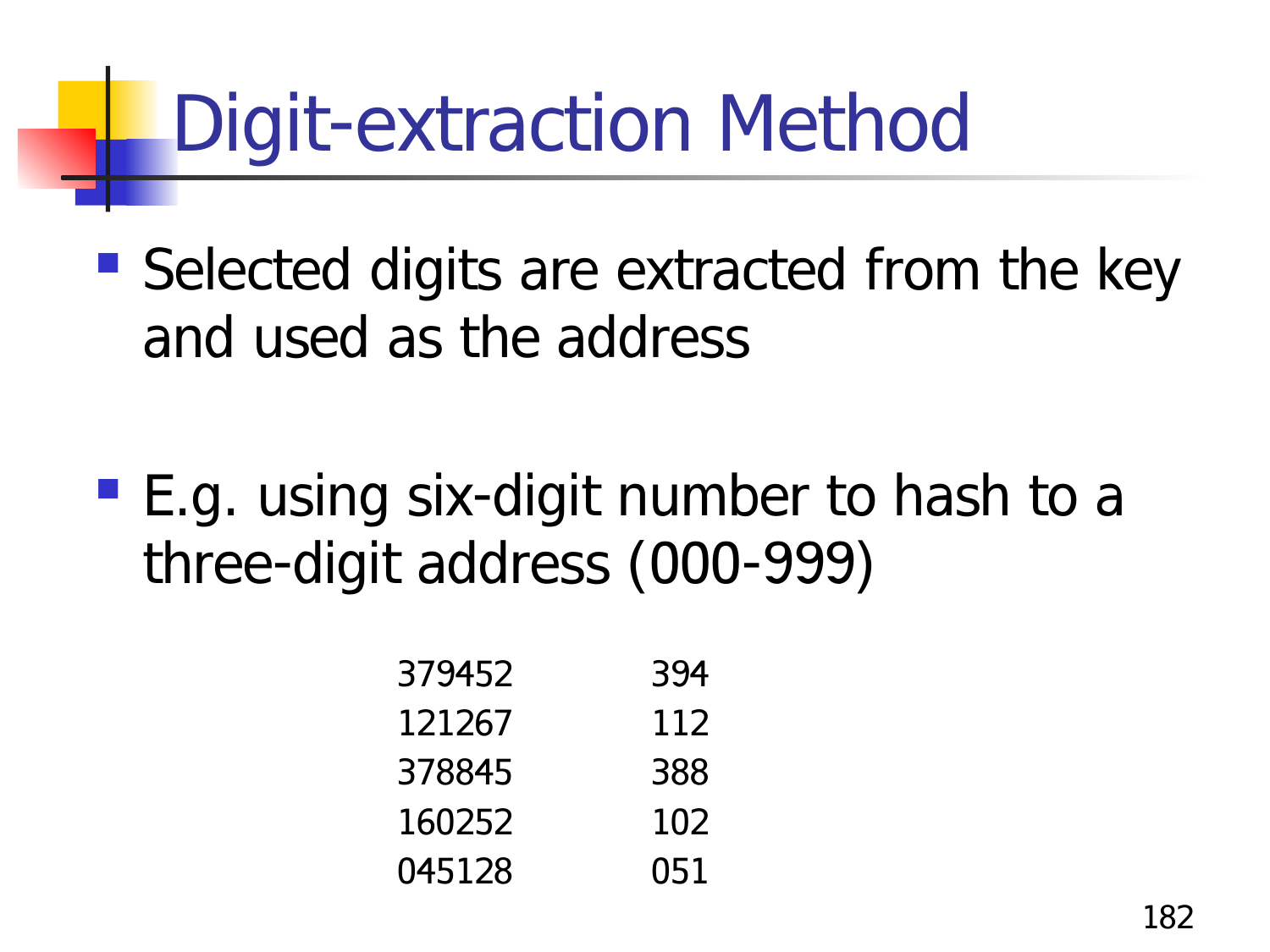

# Digit-extraction Method
Selected digits are extracted from the key and used as the address

E.g. using six-digit number to hash to a three-digit address (000-999)

			379452		394
			121267		112
			378845		388
			160252		102
			045128		051
182